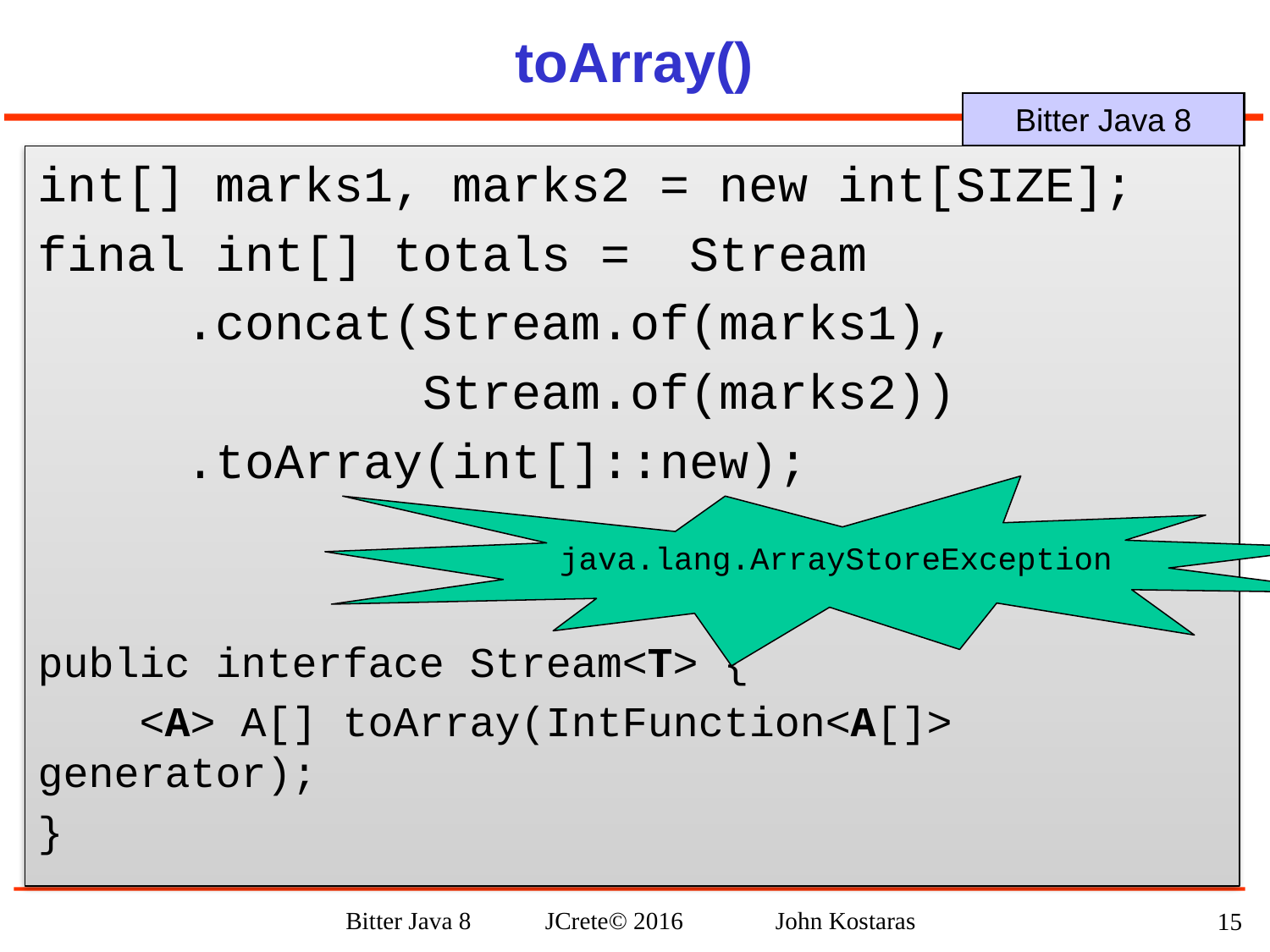

# toArray()
int[] marks1, marks2 = new int[SIZE];
final int[] totals =  Stream
     .concat(Stream.of(marks1),
             Stream.of(marks2))
     .toArray(int[]::new);

public interface Stream<T> {
    <A> A[] toArray(IntFunction<A[]> generator);
}
java.lang.ArrayStoreException